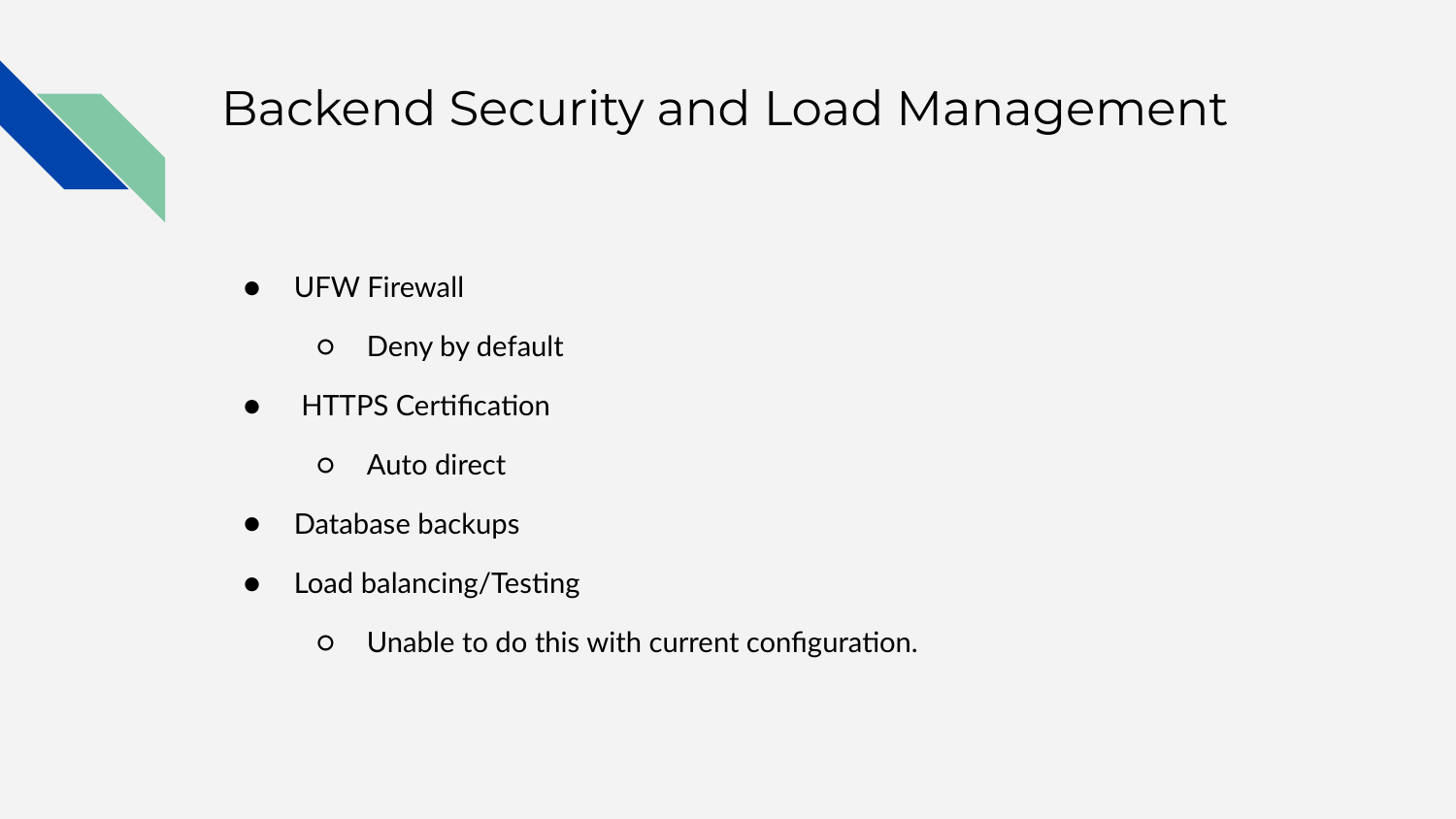

# Backend Security and Load Management
UFW Firewall
Deny by default
 HTTPS Certification
Auto direct
Database backups
Load balancing/Testing
Unable to do this with current configuration.